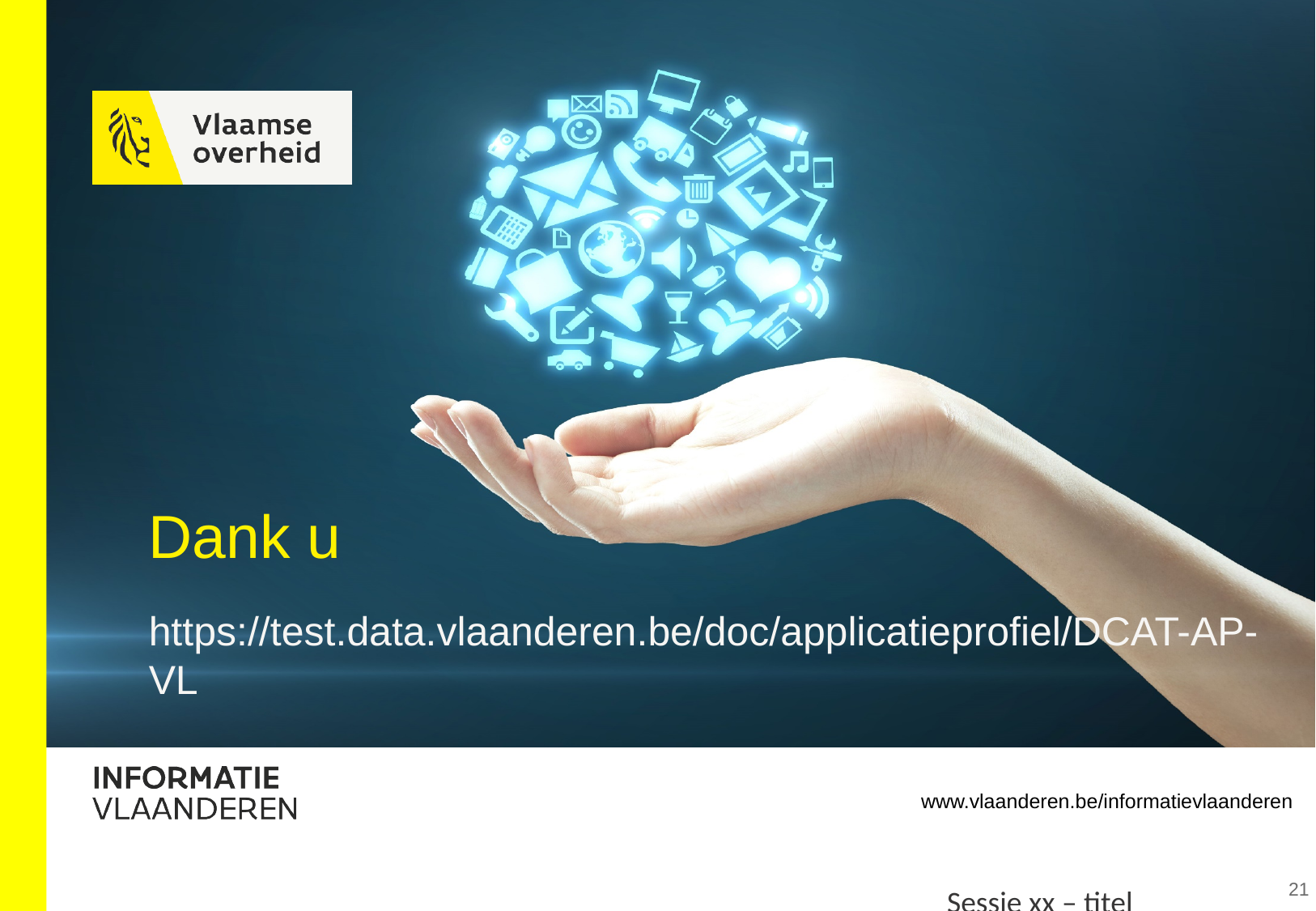

# Dank u
https://test.data.vlaanderen.be/doc/applicatieprofiel/DCAT-AP-VL
21
Sessie xx – titel